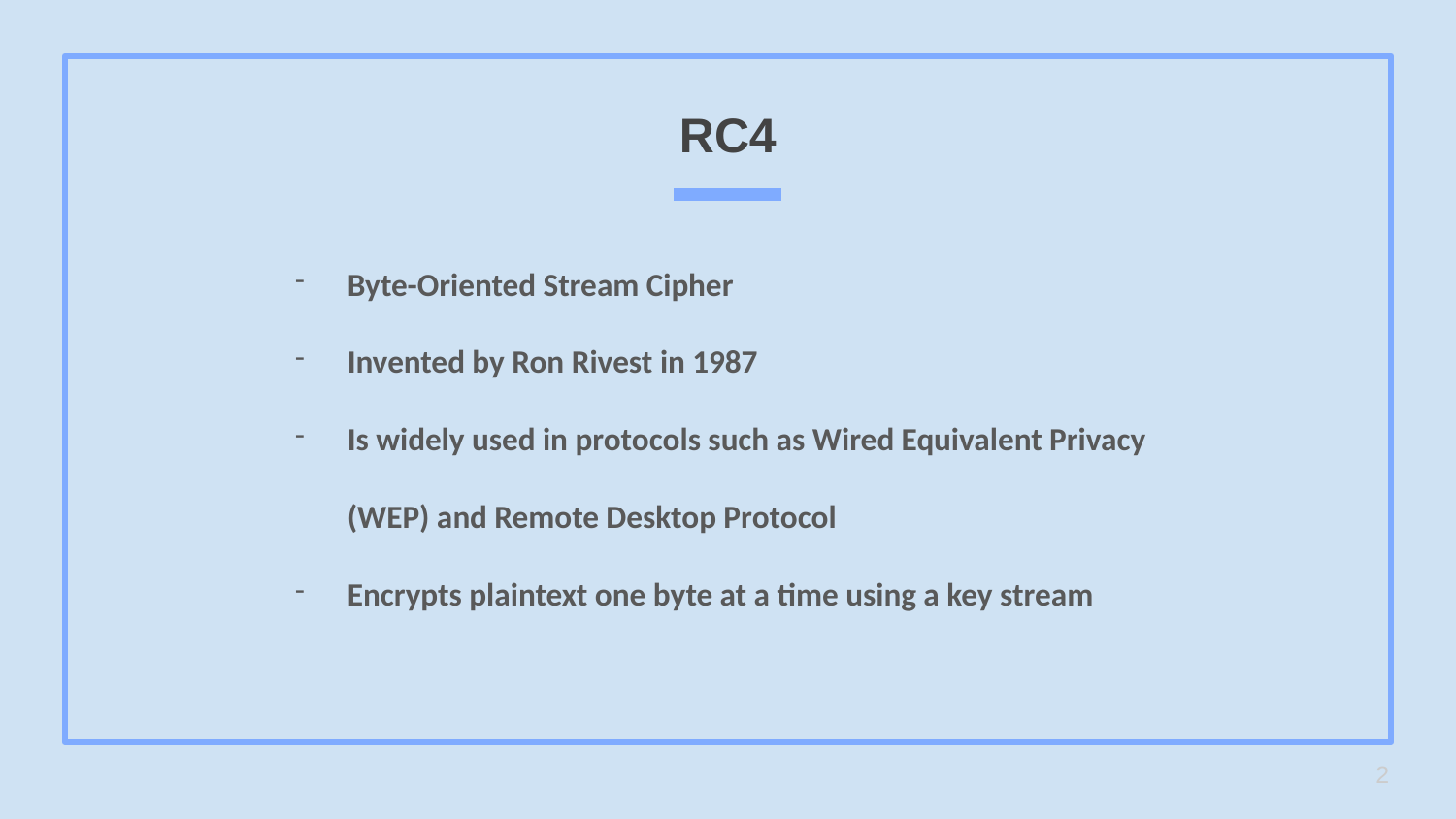

# RC4
Byte-Oriented Stream Cipher
Invented by Ron Rivest in 1987
Is widely used in protocols such as Wired Equivalent Privacy (WEP) and Remote Desktop Protocol
Encrypts plaintext one byte at a time using a key stream

2